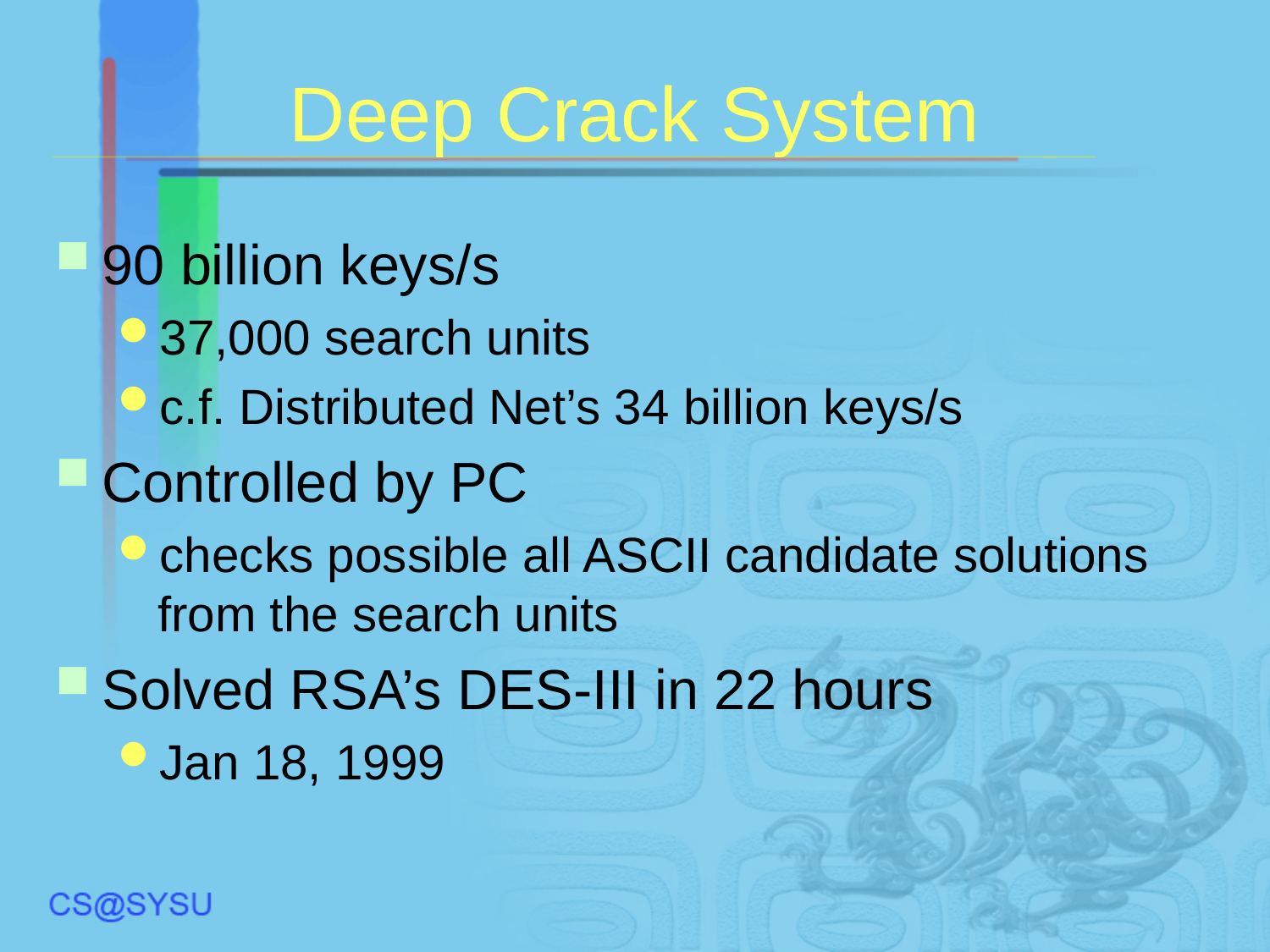

# Deep Crack System
90 billion keys/s
37,000 search units
c.f. Distributed Net’s 34 billion keys/s
Controlled by PC
checks possible all ASCII candidate solutions from the search units
Solved RSA’s DES-III in 22 hours
Jan 18, 1999